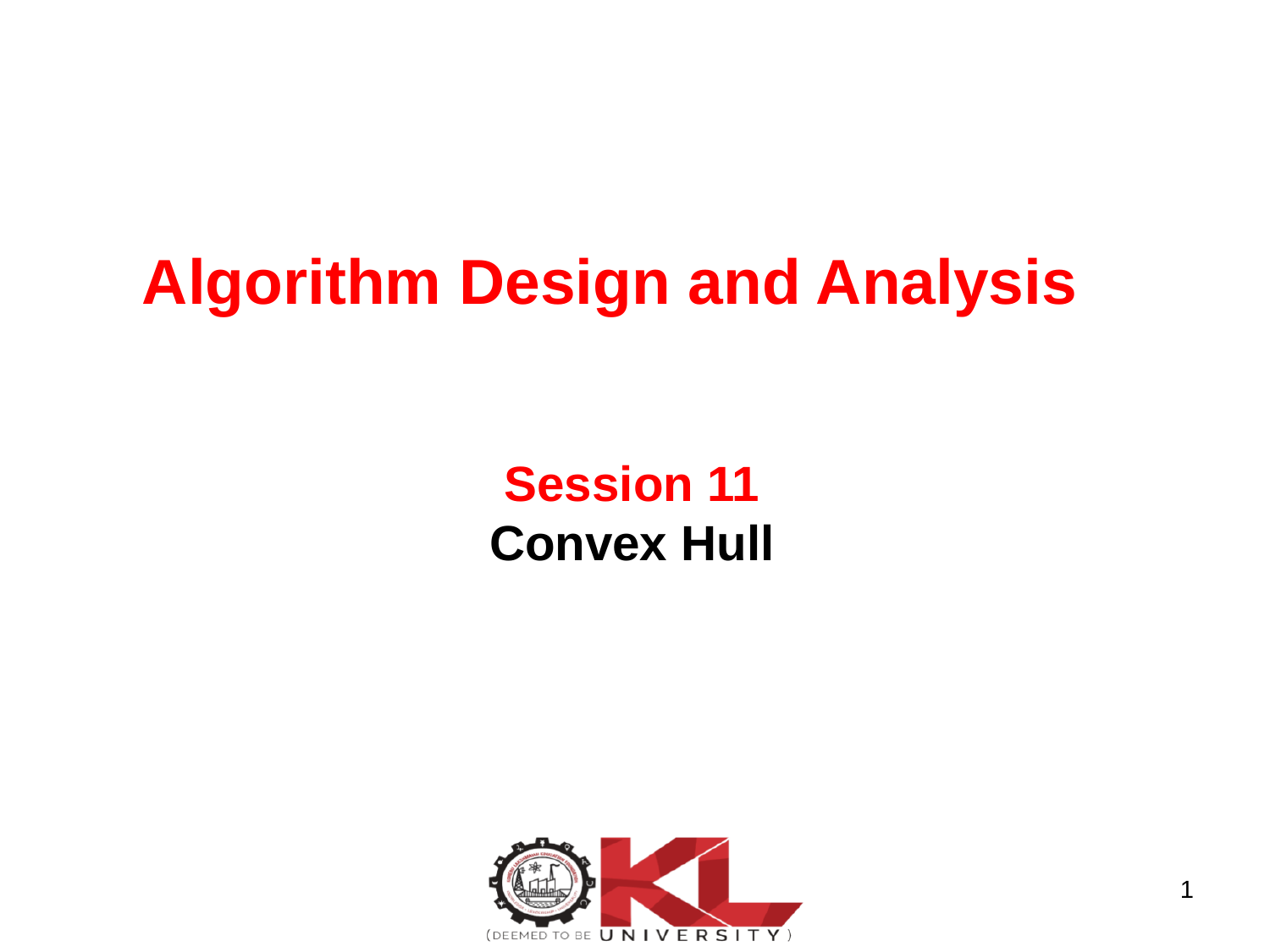

Algorithm Design and Analysis
Session 11
Convex Hull
1